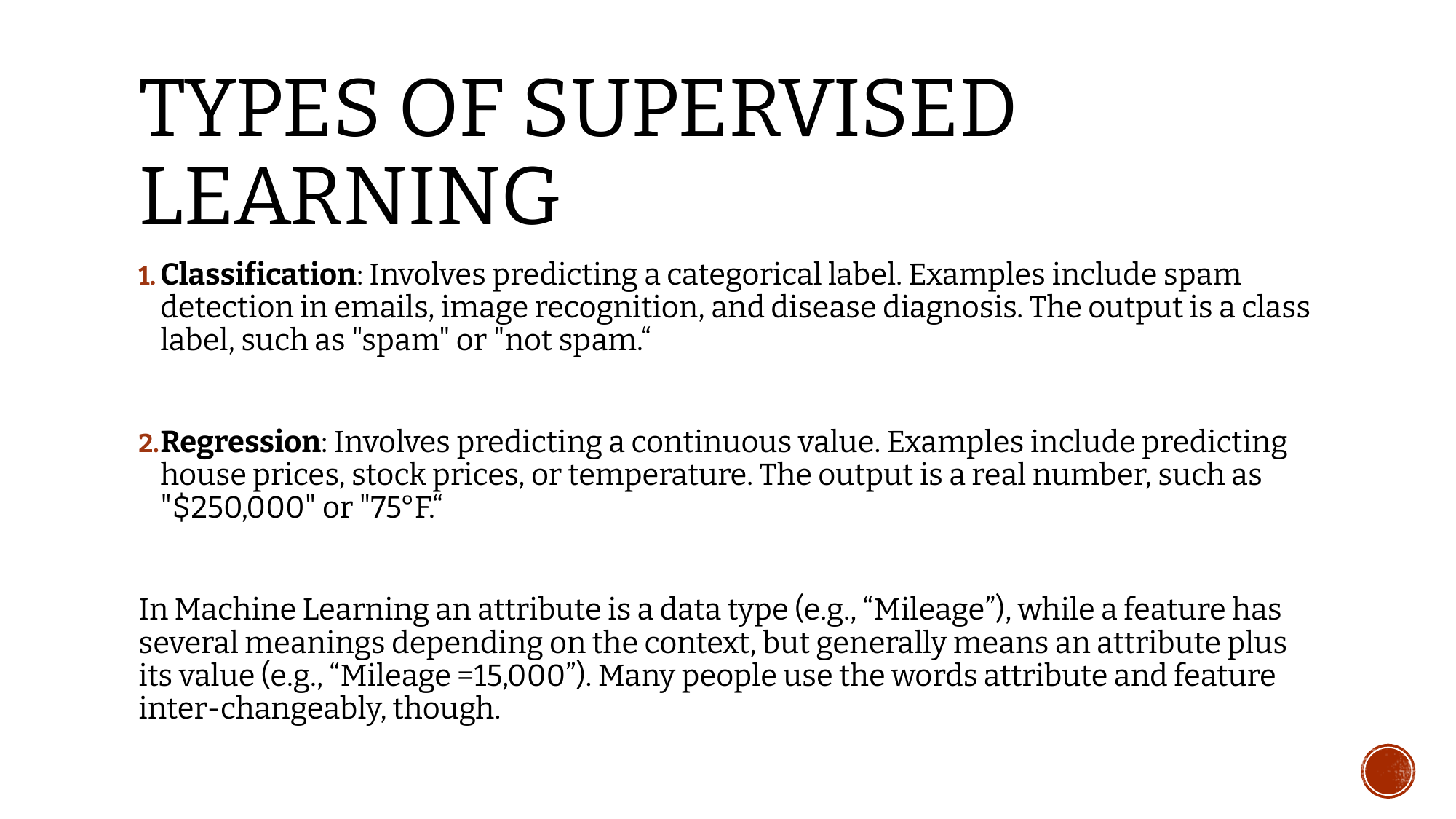

# Types of supervised learning
Classification: Involves predicting a categorical label. Examples include spam detection in emails, image recognition, and disease diagnosis. The output is a class label, such as "spam" or "not spam.“

Regression: Involves predicting a continuous value. Examples include predicting house prices, stock prices, or temperature. The output is a real number, such as "$250,000" or "75°F.“

In Machine Learning an attribute is a data type (e.g., “Mileage”), while a feature has several meanings depending on the context, but generally means an attribute plus its value (e.g., “Mileage =15,000”). Many people use the words attribute and feature inter‐changeably, though.